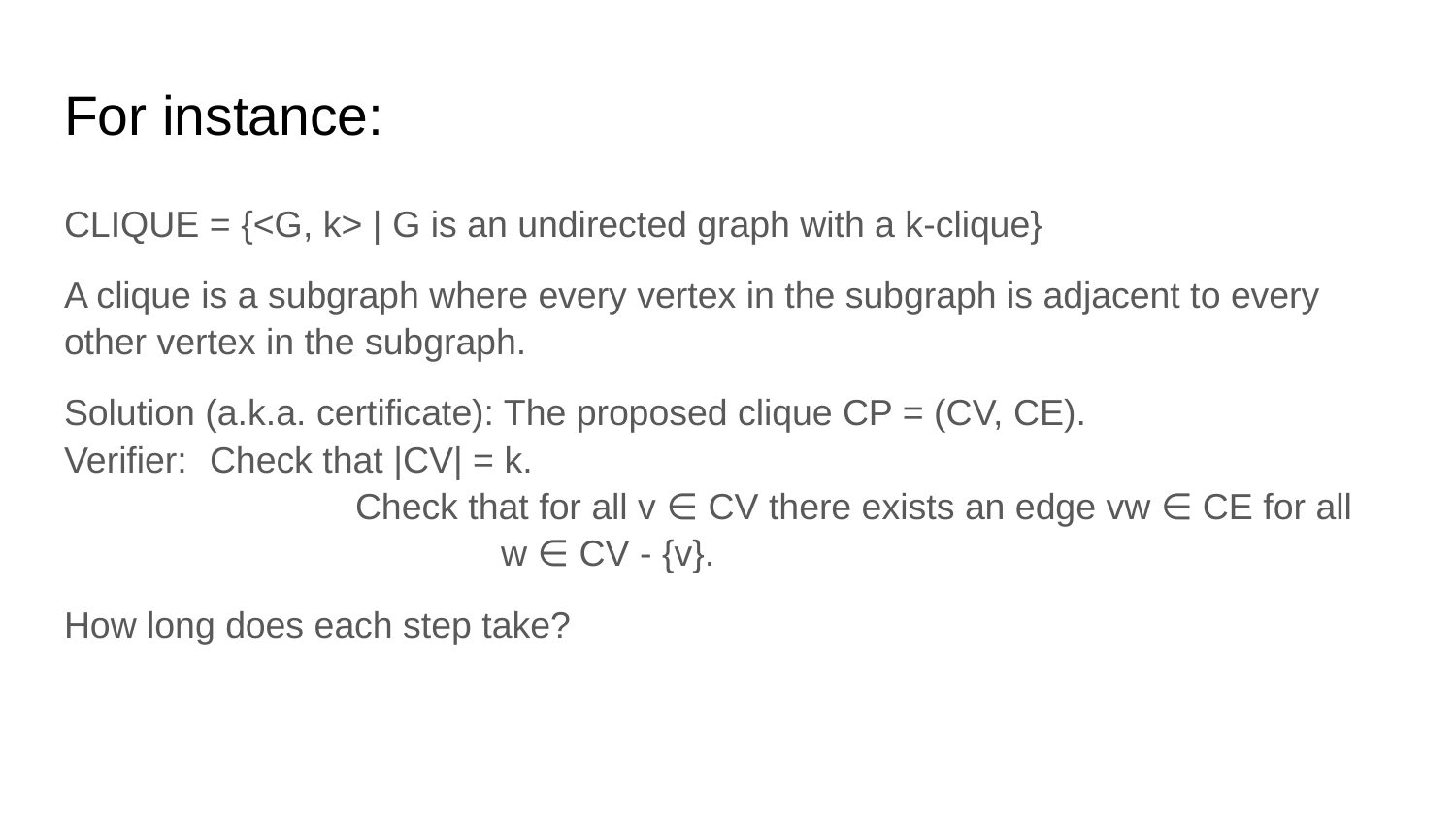

# For instance:
CLIQUE = {<G, k> | G is an undirected graph with a k-clique}
A clique is a subgraph where every vertex in the subgraph is adjacent to every other vertex in the subgraph.
Solution (a.k.a. certificate): The proposed clique CP = (CV, CE).
Verifier: 	Check that |CV| = k.
		Check that for all v ∈ CV there exists an edge vw ∈ CE for all
			w ∈ CV - {v}.
How long does each step take?